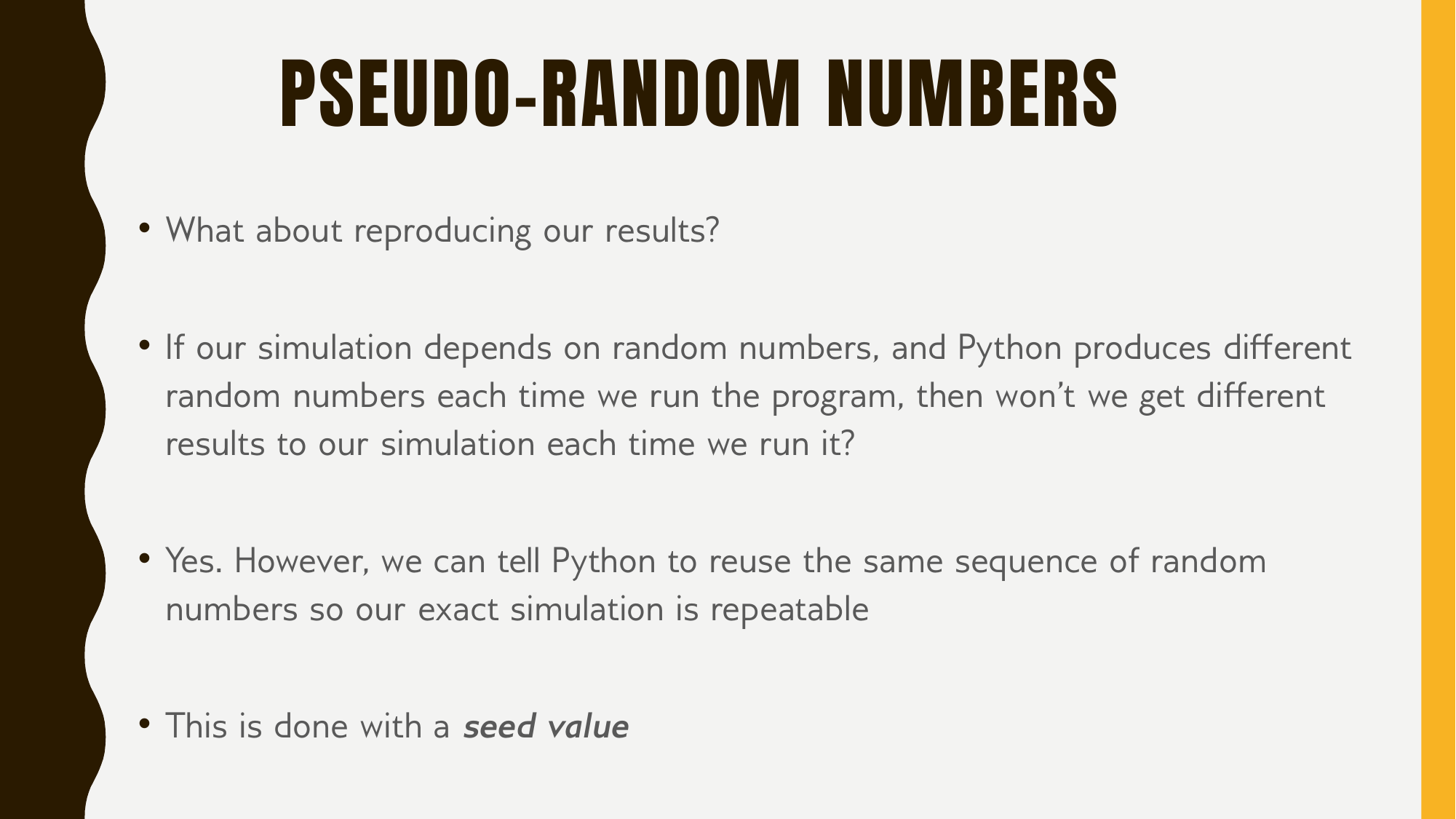

# Pseudo-random numbers
What about reproducing our results?

If our simulation depends on random numbers, and Python produces different random numbers each time we run the program, then won’t we get different results to our simulation each time we run it?

Yes. However, we can tell Python to reuse the same sequence of random numbers so our exact simulation is repeatable

This is done with a seed value